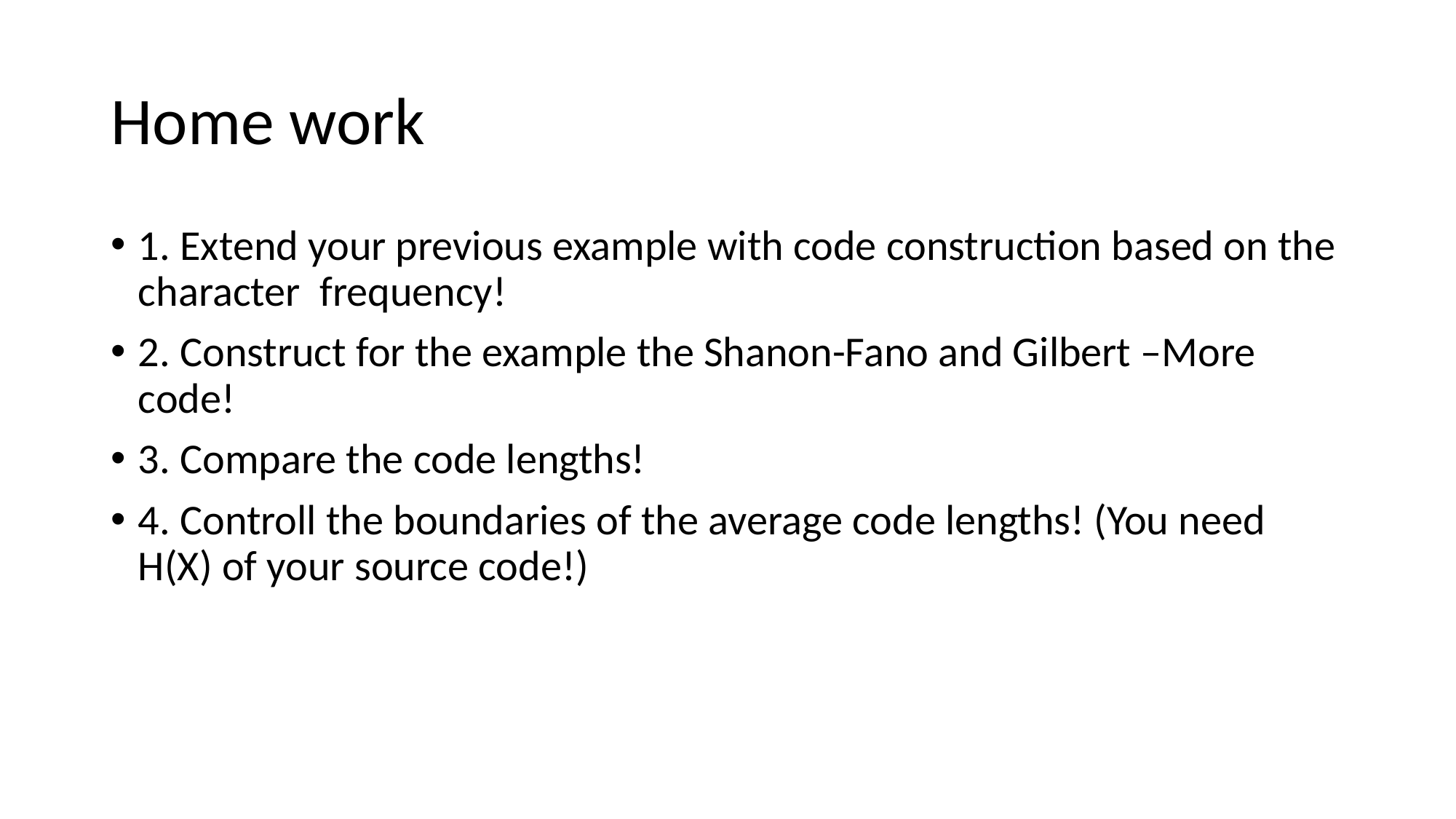

# Home work
1. Extend your previous example with code construction based on the character  frequency!
2. Construct for the example the Shanon-Fano and Gilbert –More code!
3. Compare the code lengths!
4. Controll the boundaries of the average code lengths! (You need H(X) of your source code!)